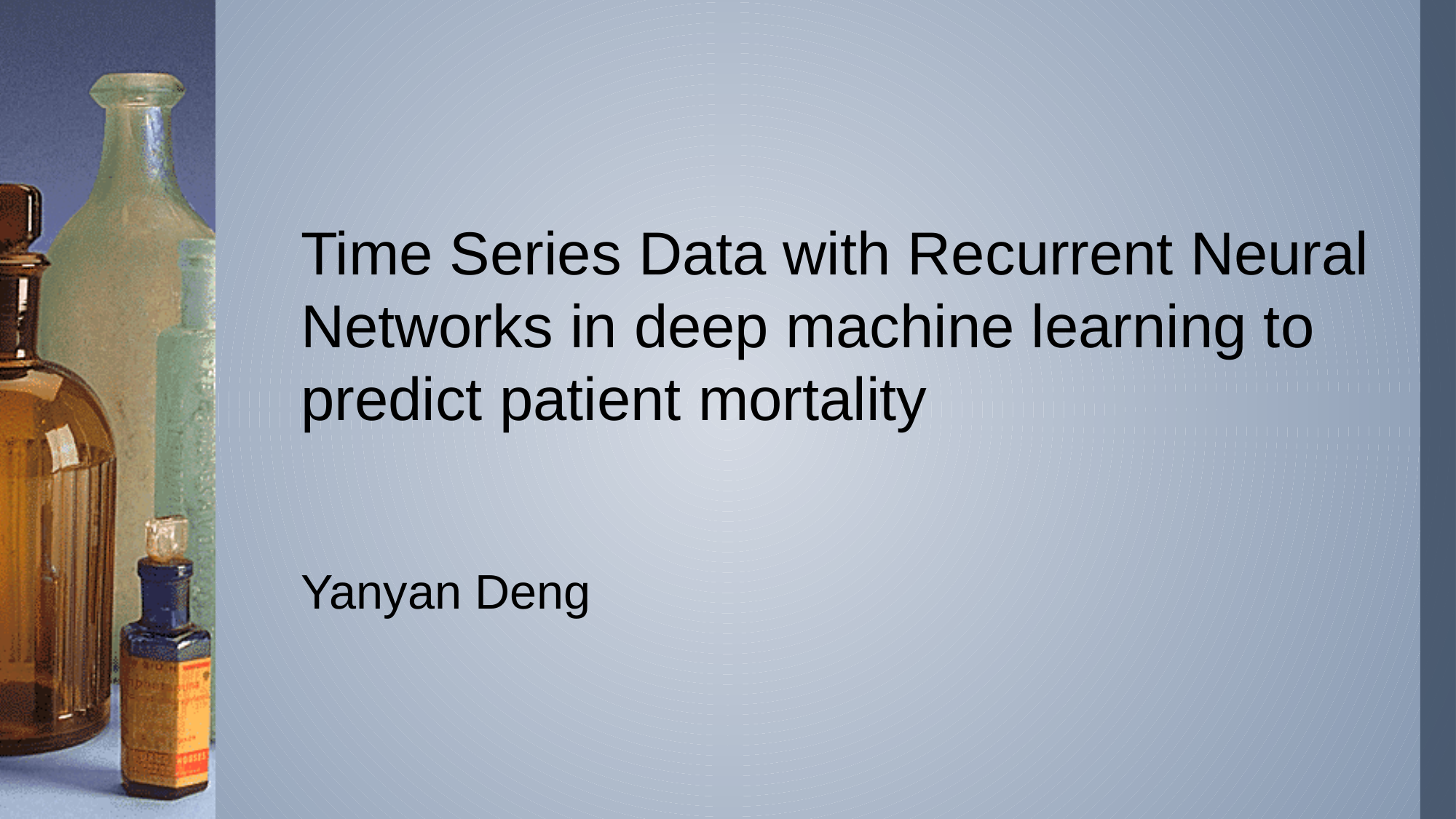

# Time Series Data with Recurrent Neural Networks in deep machine learning to predict patient mortality
Yanyan Deng